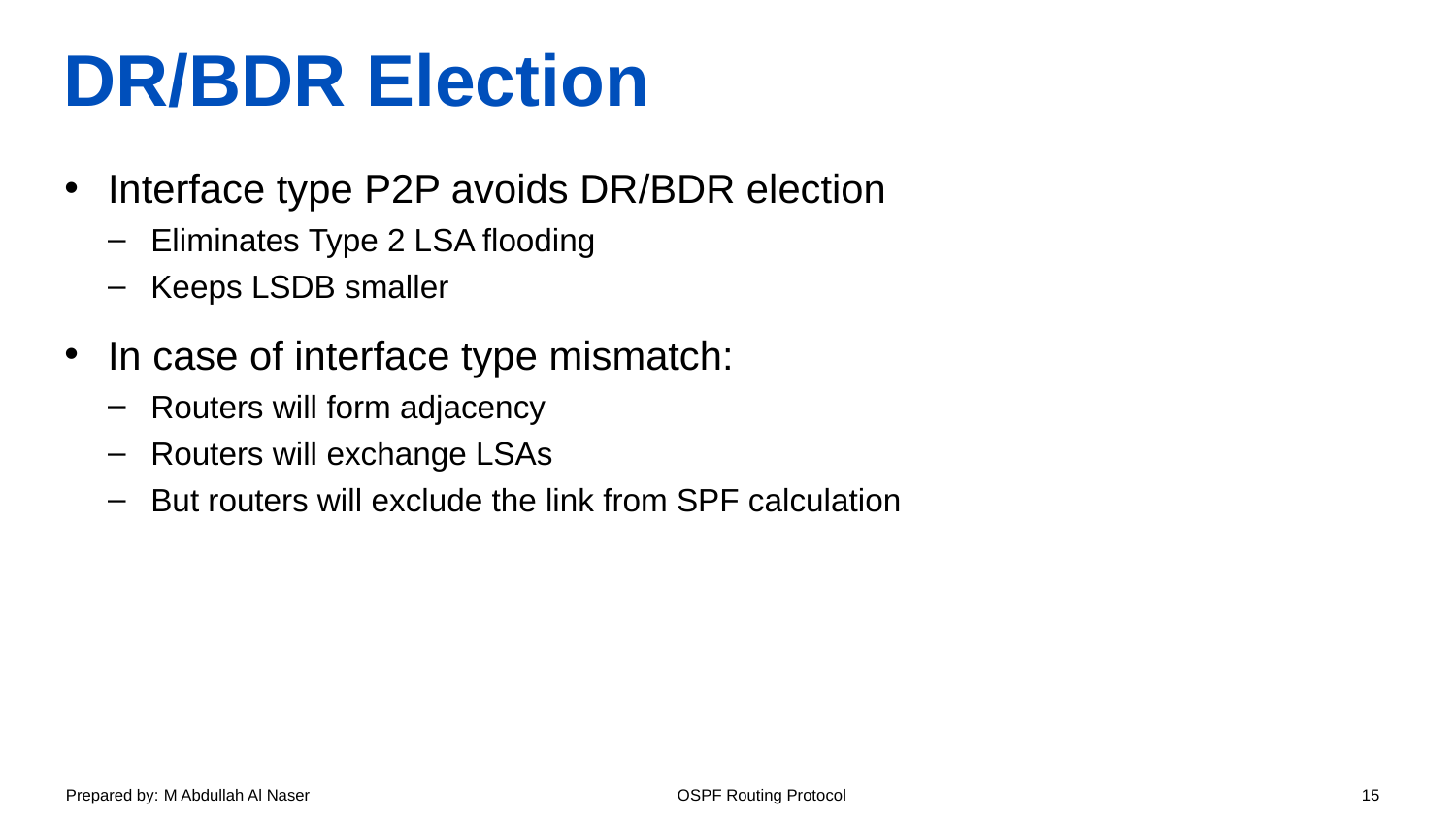

# DR/BDR Election
Interface type P2P avoids DR/BDR election
Eliminates Type 2 LSA flooding
Keeps LSDB smaller
In case of interface type mismatch:
Routers will form adjacency
Routers will exchange LSAs
But routers will exclude the link from SPF calculation